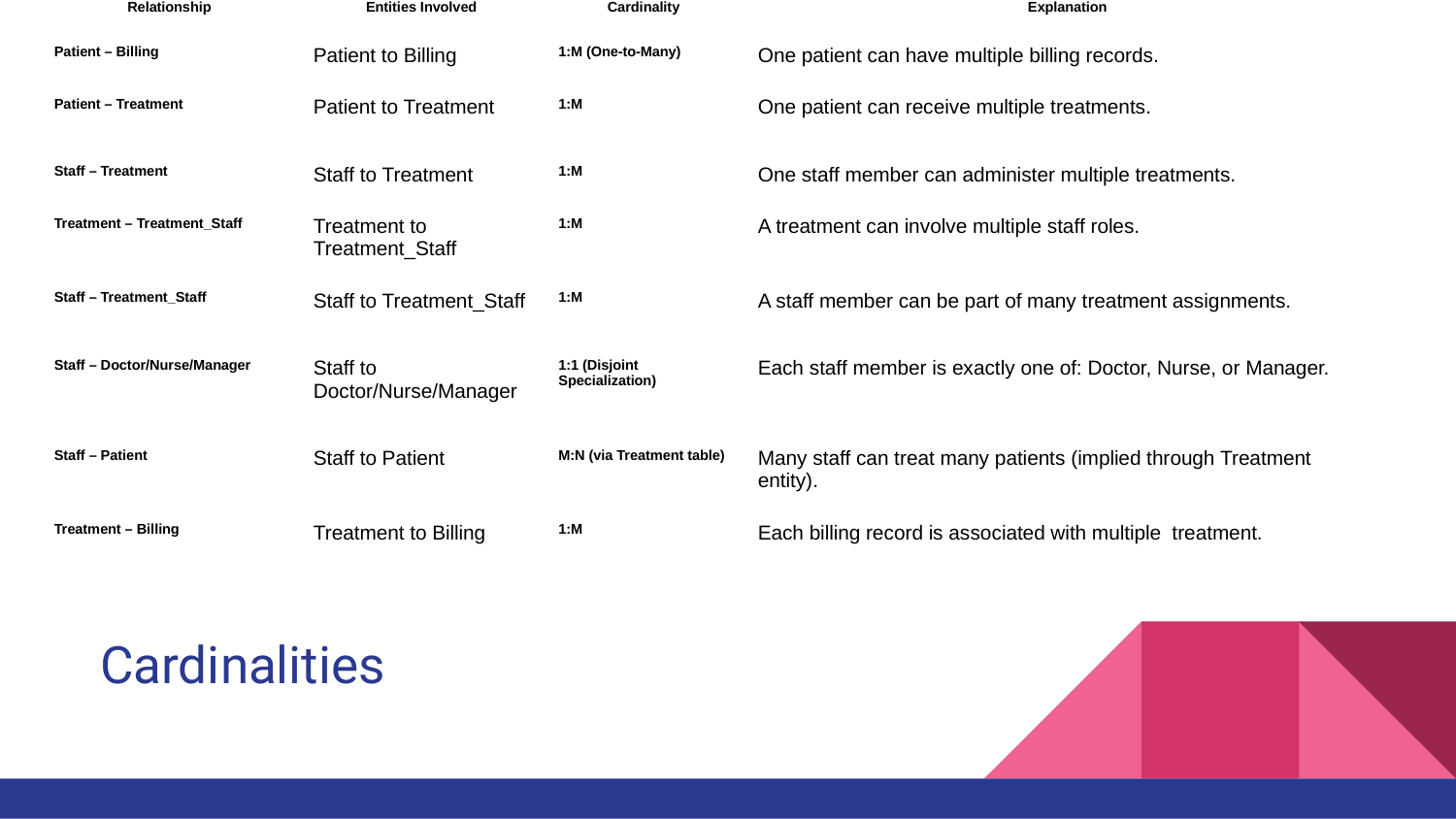

| Relationship | Entities Involved | Cardinality | Explanation |
| --- | --- | --- | --- |
| Patient – Billing | Patient to Billing | 1:M (One-to-Many) | One patient can have multiple billing records. |
| Patient – Treatment | Patient to Treatment | 1:M | One patient can receive multiple treatments. |
| Staff – Treatment | Staff to Treatment | 1:M | One staff member can administer multiple treatments. |
| Treatment – Treatment\_Staff | Treatment to Treatment\_Staff | 1:M | A treatment can involve multiple staff roles. |
| Staff – Treatment\_Staff | Staff to Treatment\_Staff | 1:M | A staff member can be part of many treatment assignments. |
| Staff – Doctor/Nurse/Manager | Staff to Doctor/Nurse/Manager | 1:1 (Disjoint Specialization) | Each staff member is exactly one of: Doctor, Nurse, or Manager. |
| Staff – Patient | Staff to Patient | M:N (via Treatment table) | Many staff can treat many patients (implied through Treatment entity). |
| Treatment – Billing | Treatment to Billing | 1:M | Each billing record is associated with multiple treatment. |
# Cardinalities